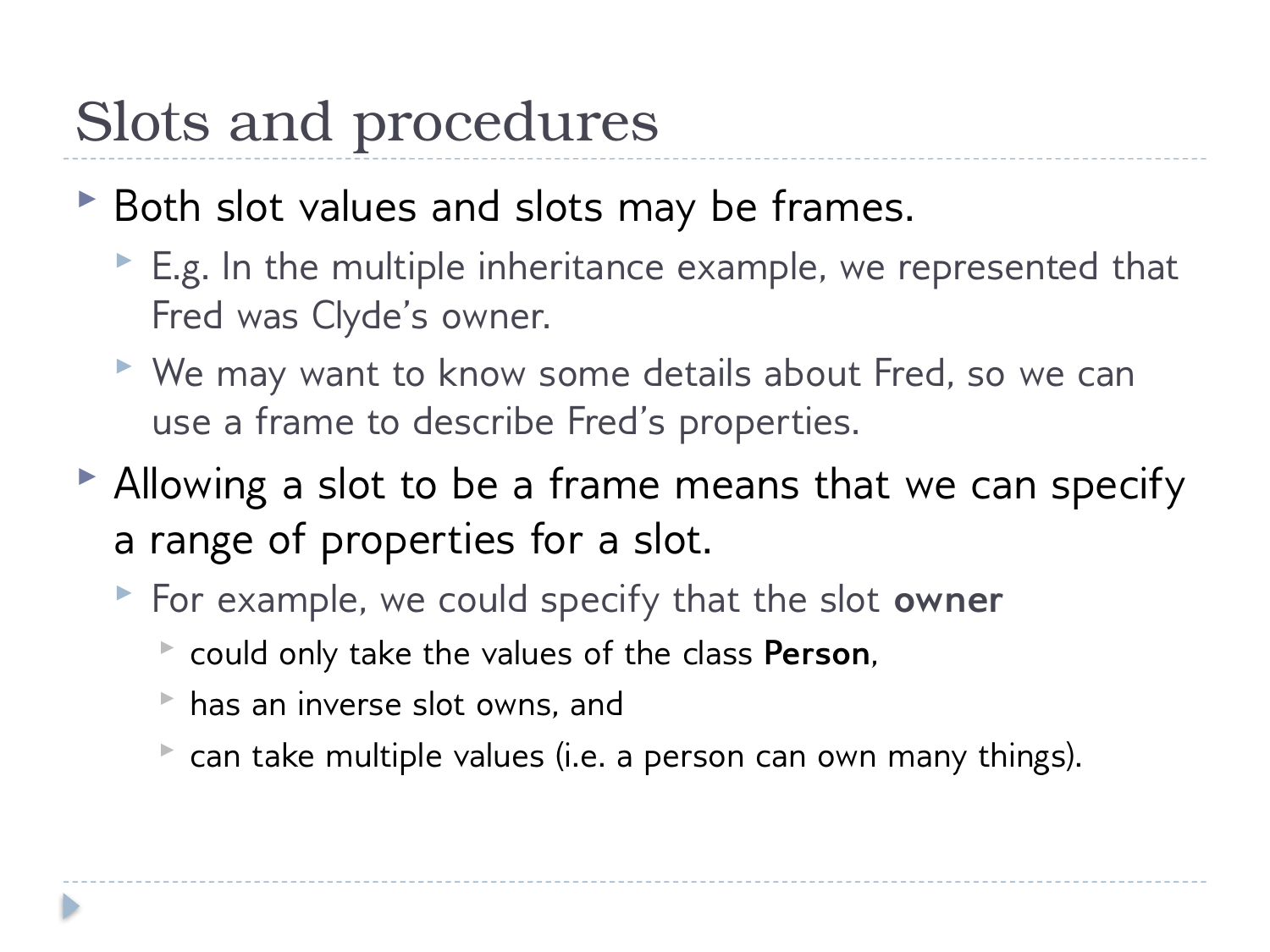

# Slots and procedures
Both slot values and slots may be frames.
E.g. In the multiple inheritance example, we represented that Fred was Clyde’s owner.
We may want to know some details about Fred, so we can use a frame to describe Fred’s properties.
Allowing a slot to be a frame means that we can specify a range of properties for a slot.
For example, we could specify that the slot owner
could only take the values of the class Person,
has an inverse slot owns, and
can take multiple values (i.e. a person can own many things).